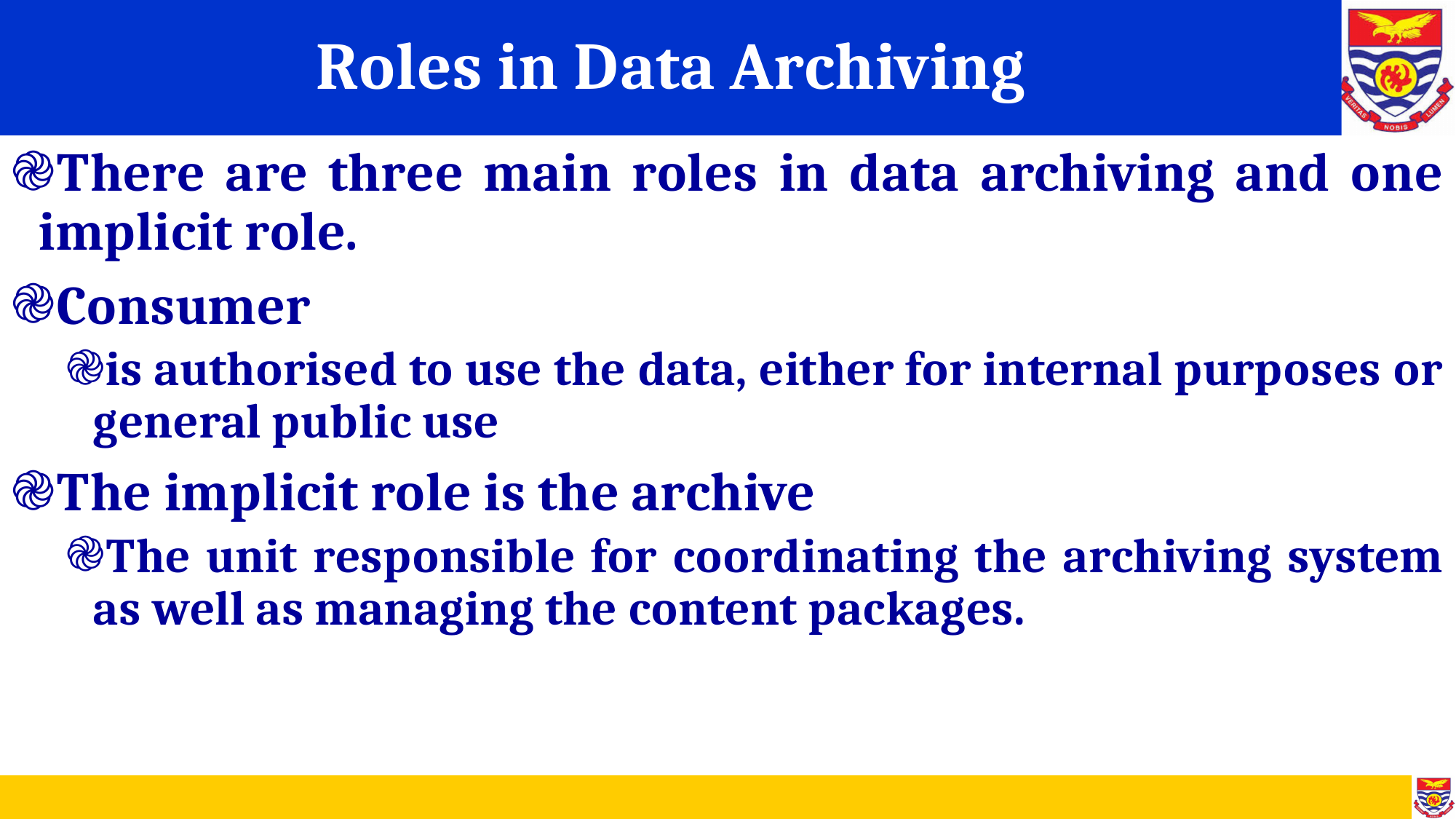

# Roles in Data Archiving
There are three main roles in data archiving and one implicit role.
Consumer
is authorised to use the data, either for internal purposes or general public use
The implicit role is the archive
The unit responsible for coordinating the archiving system as well as managing the content packages.